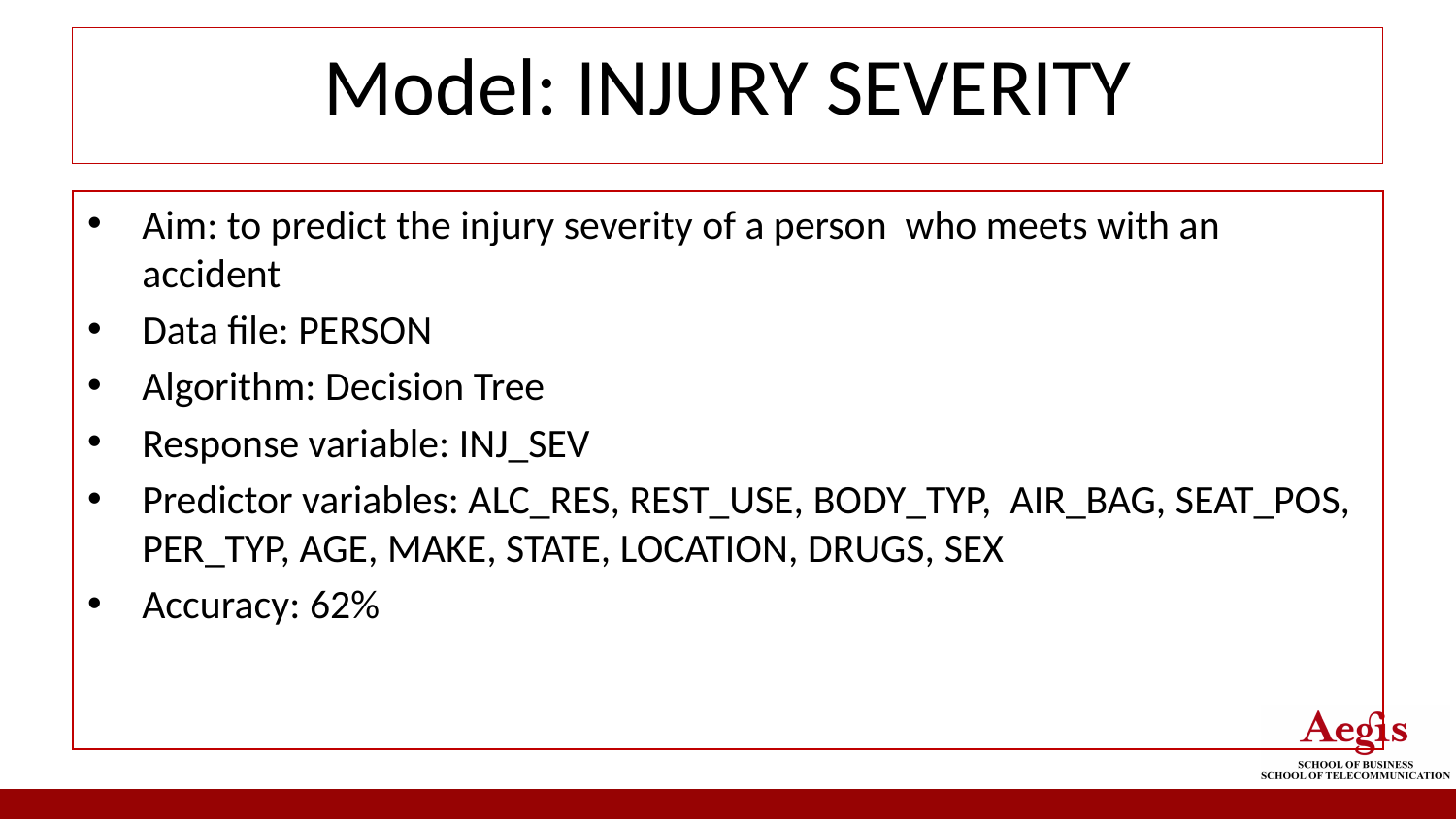

Model: INJURY SEVERITY
Aim: to predict the injury severity of a person  who meets with an accident
Data file: PERSON
Algorithm: Decision Tree
Response variable: INJ_SEV
Predictor variables: ALC_RES, REST_USE, BODY_TYP,  AIR_BAG, SEAT_POS,  PER_TYP, AGE, MAKE, STATE, LOCATION, DRUGS, SEX
Accuracy: 62%